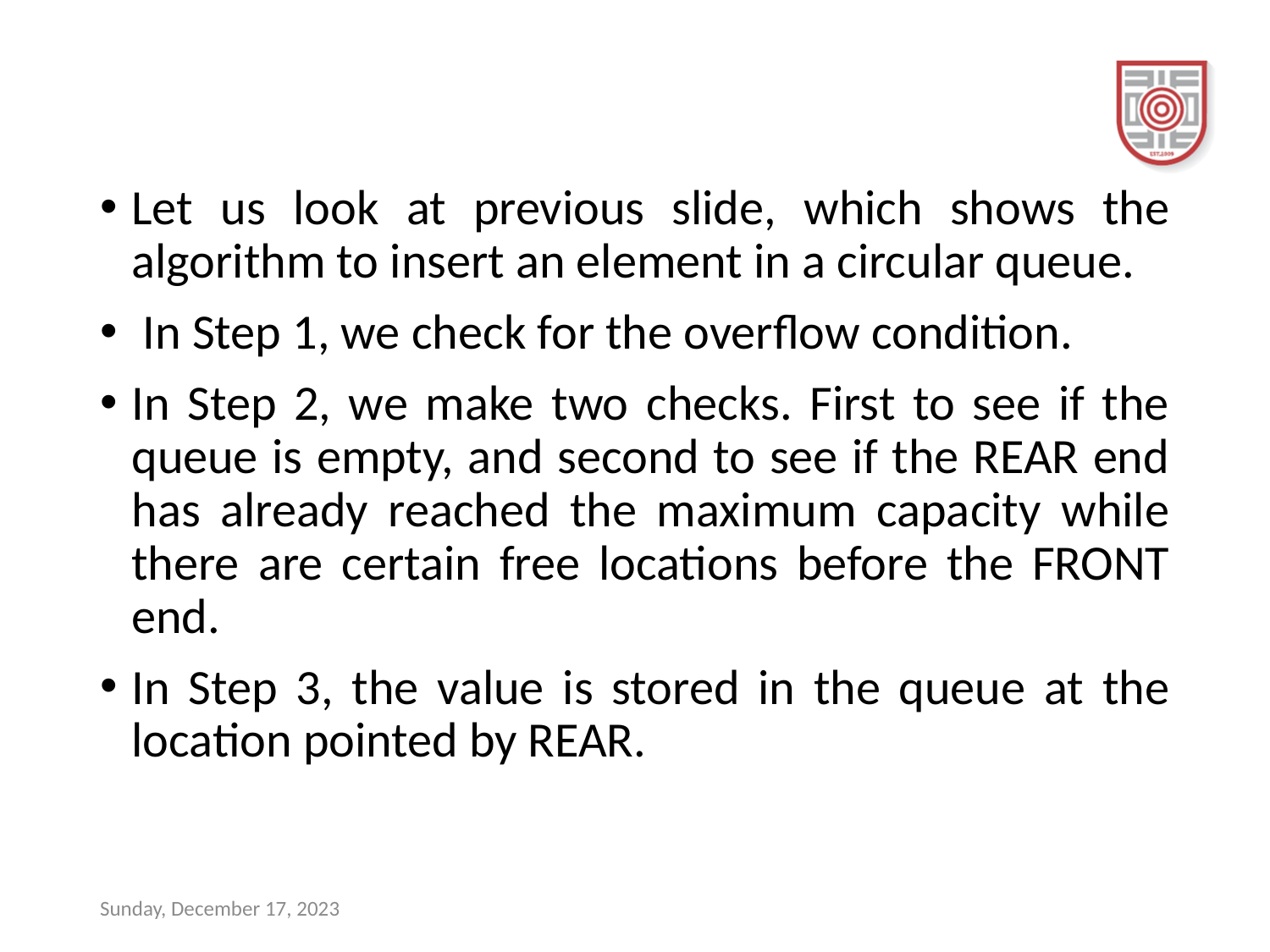

#
Let us look at previous slide, which shows the algorithm to insert an element in a circular queue.
 In Step 1, we check for the overflow condition.
In Step 2, we make two checks. First to see if the queue is empty, and second to see if the REAR end has already reached the maximum capacity while there are certain free locations before the FRONT end.
In Step 3, the value is stored in the queue at the location pointed by REAR.
Sunday, December 17, 2023